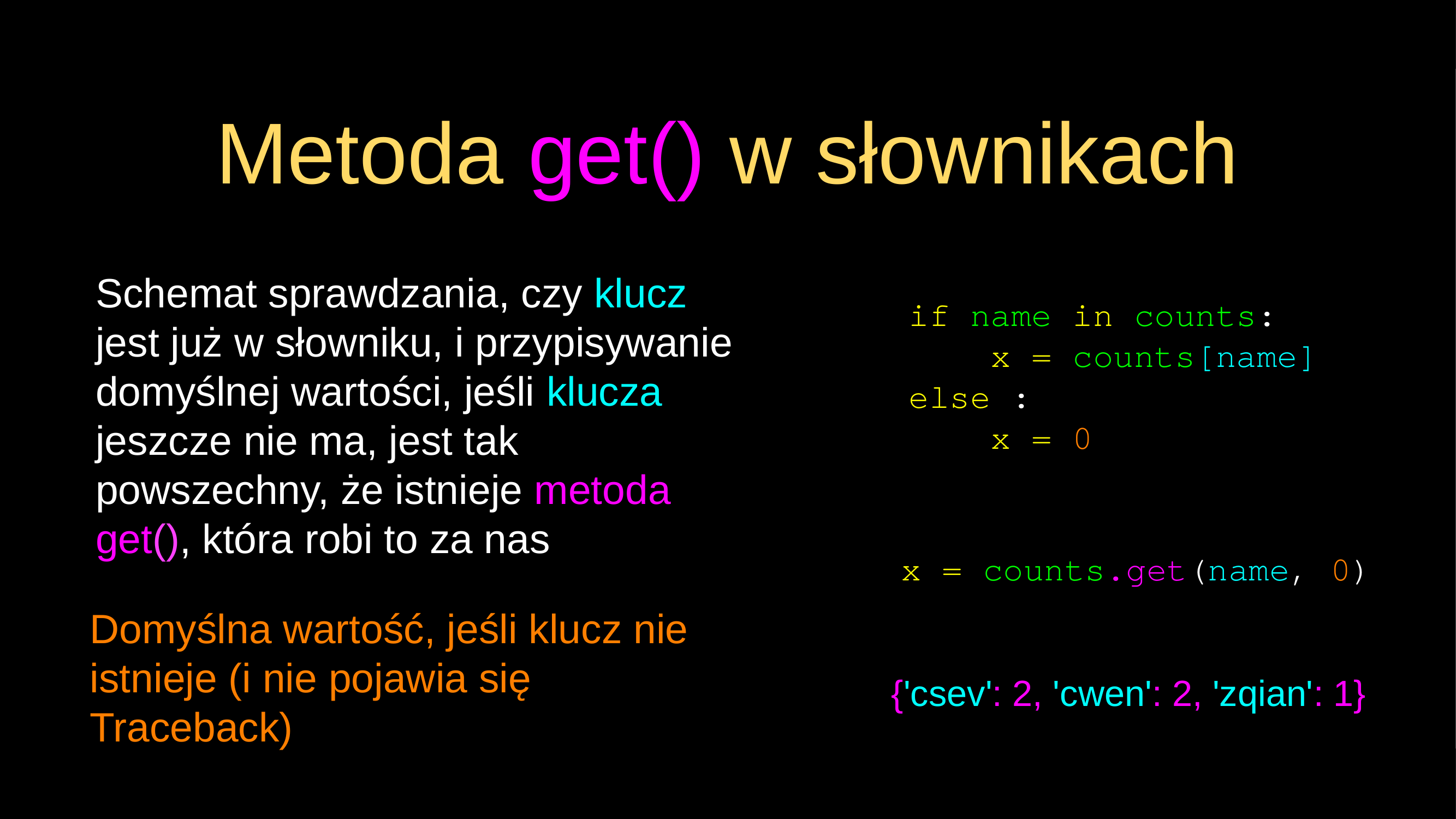

# Metoda get() w słownikach
Schemat sprawdzania, czy klucz jest już w słowniku, i przypisywanie domyślnej wartości, jeśli klucza jeszcze nie ma, jest tak powszechny, że istnieje metoda get(), która robi to za nas
    if name in counts:
        x = counts[name]
    else :
        x = 0
x = counts.get(name, 0)
Domyślna wartość, jeśli klucz nie istnieje (i nie pojawia się Traceback)
{'csev': 2, 'cwen': 2, 'zqian': 1}